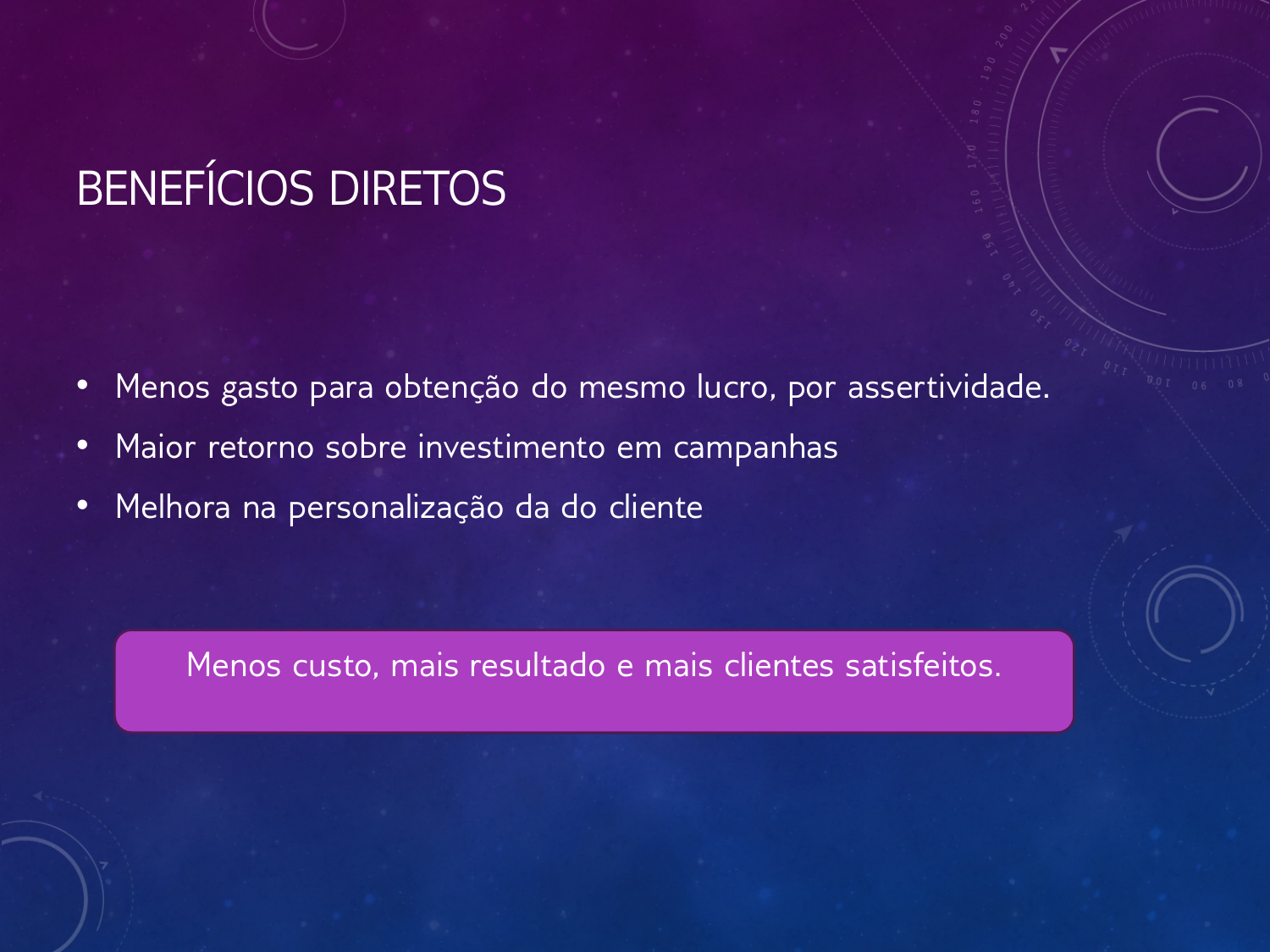

# Benefícios diretos
Menos gasto para obtenção do mesmo lucro, por assertividade.
Maior retorno sobre investimento em campanhas
Melhora na personalização da do cliente
Menos custo, mais resultado e mais clientes satisfeitos.